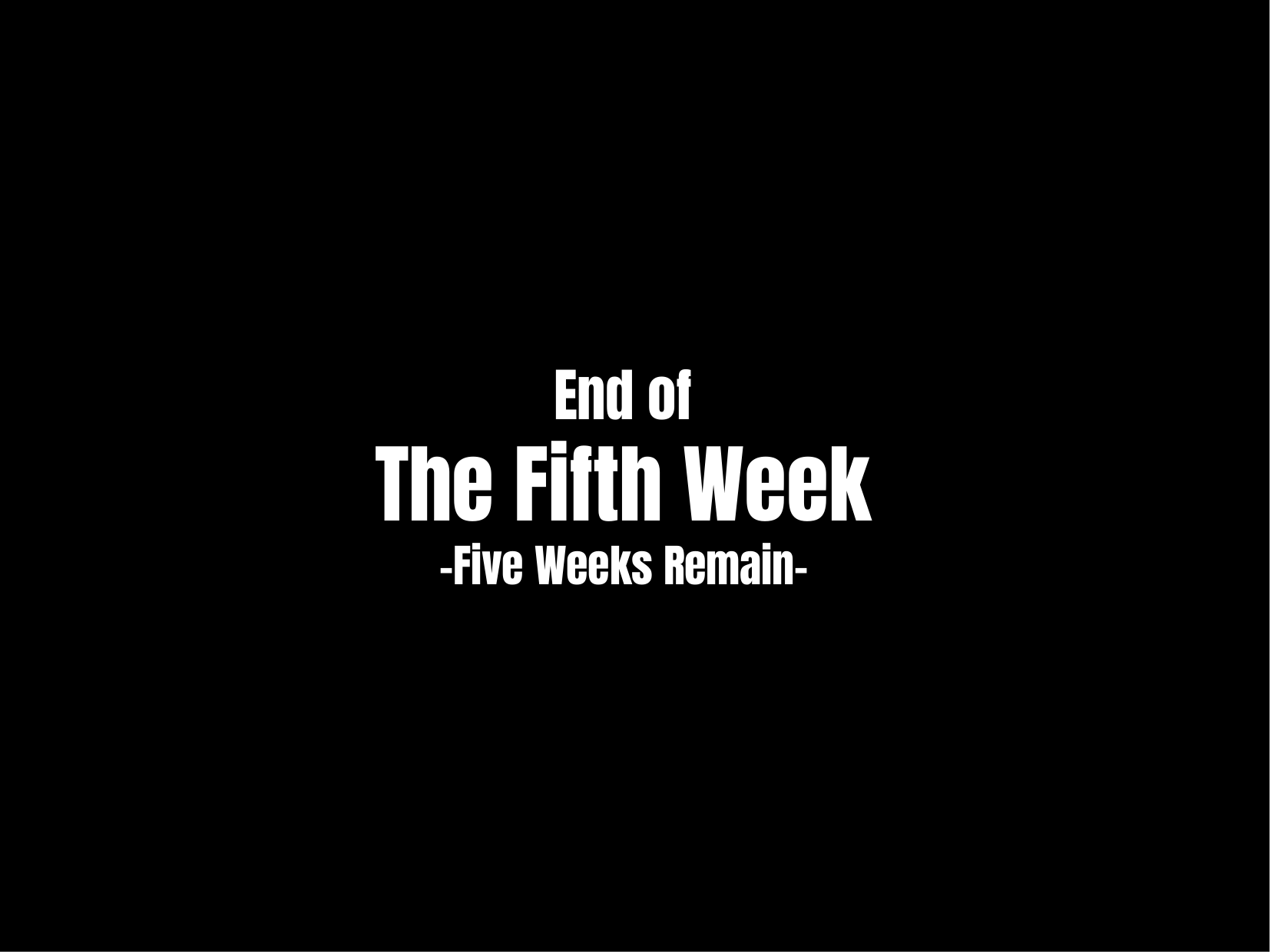

End of
The Fifth Week
-Five Weeks Remain-